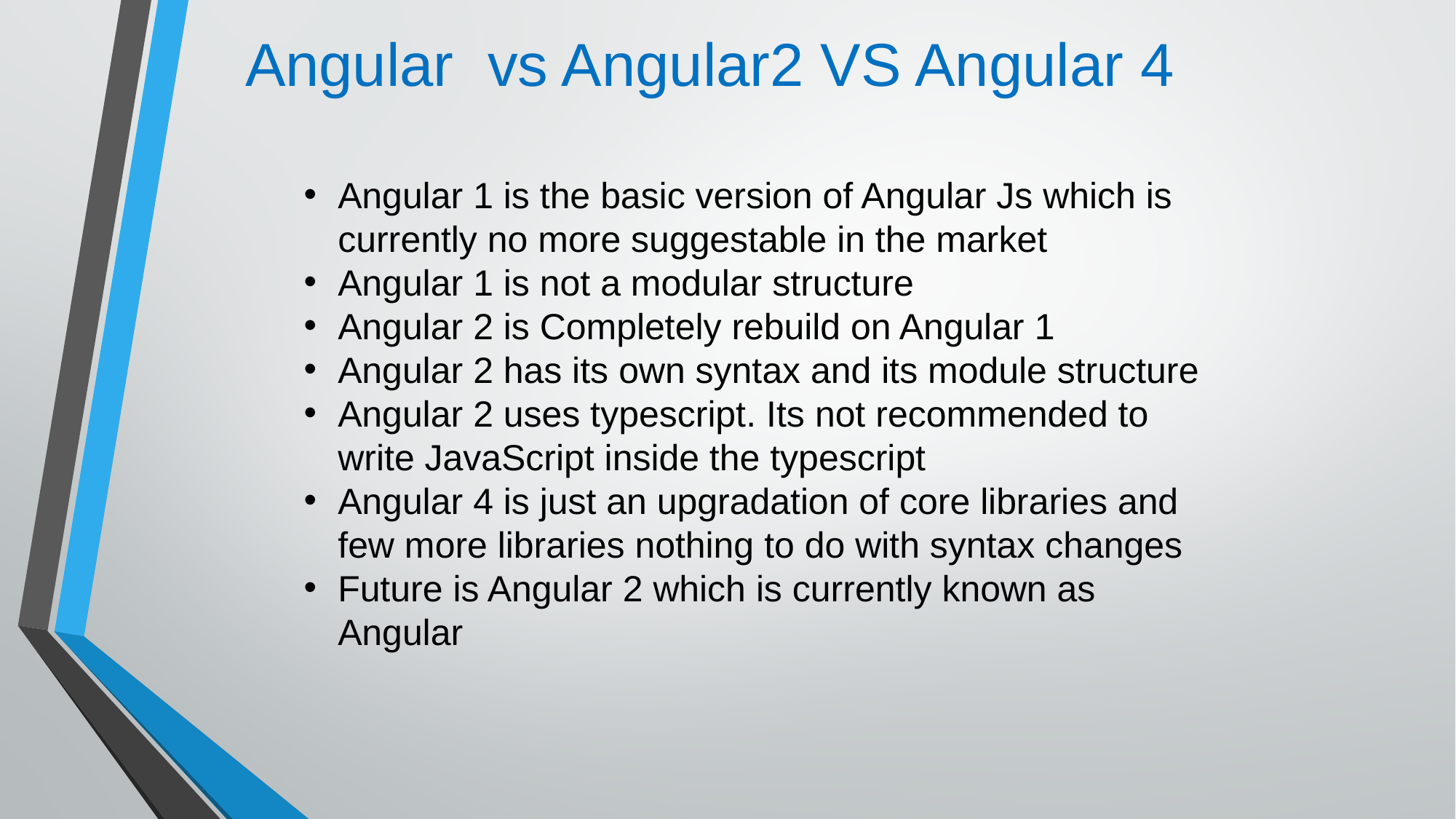

# Angular  vs Angular2 VS Angular 4
Angular 1 is the basic version of Angular Js which is currently no more suggestable in the market
Angular 1 is not a modular structure
Angular 2 is Completely rebuild on Angular 1
Angular 2 has its own syntax and its module structure
Angular 2 uses typescript. Its not recommended to write JavaScript inside the typescript
Angular 4 is just an upgradation of core libraries and few more libraries nothing to do with syntax changes
Future is Angular 2 which is currently known as Angular